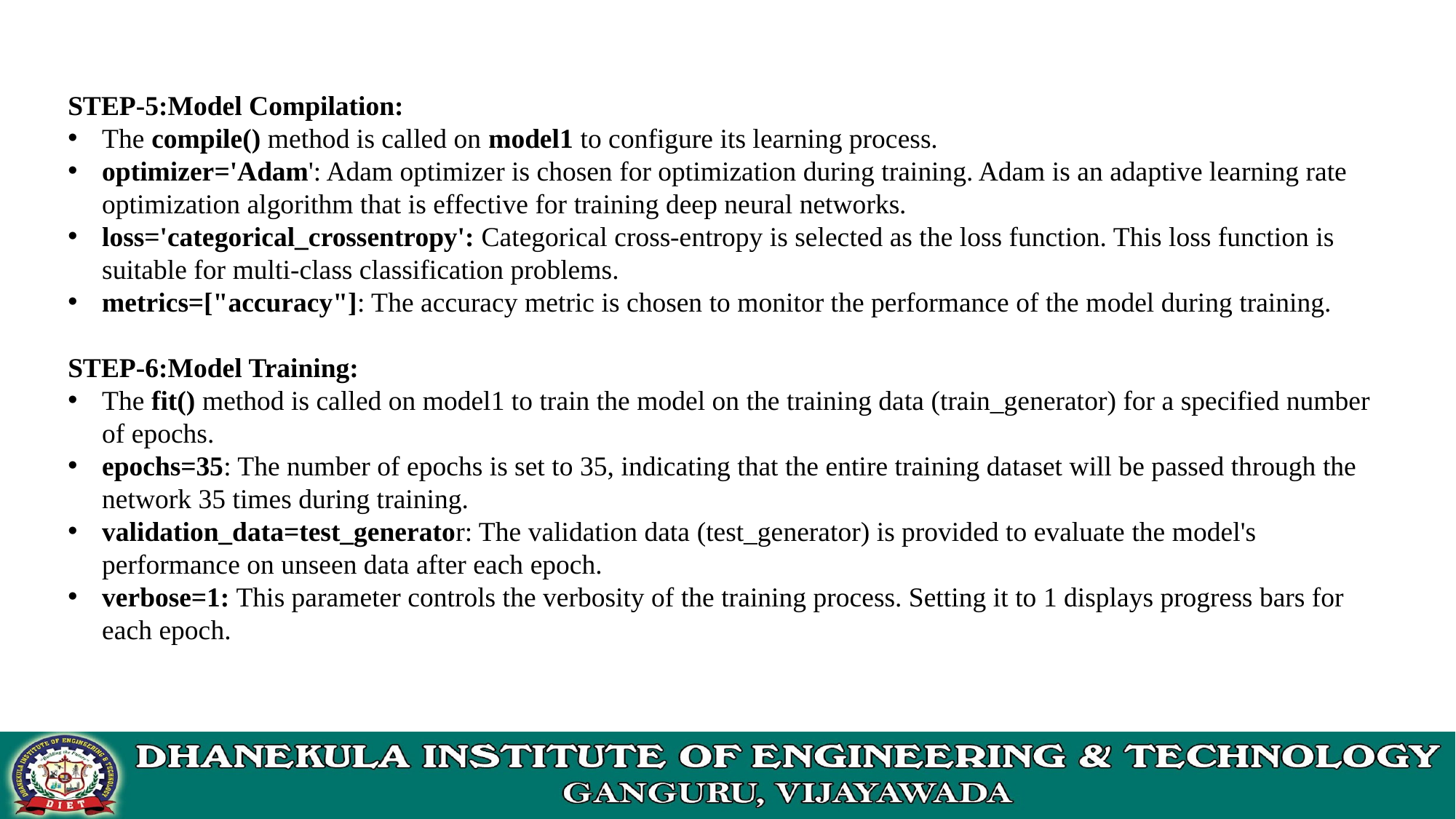

STEP-5:Model Compilation:
The compile() method is called on model1 to configure its learning process.
optimizer='Adam': Adam optimizer is chosen for optimization during training. Adam is an adaptive learning rate optimization algorithm that is effective for training deep neural networks.
loss='categorical_crossentropy': Categorical cross-entropy is selected as the loss function. This loss function is suitable for multi-class classification problems.
metrics=["accuracy"]: The accuracy metric is chosen to monitor the performance of the model during training.

STEP-6:Model Training:
The fit() method is called on model1 to train the model on the training data (train_generator) for a specified number of epochs.
epochs=35: The number of epochs is set to 35, indicating that the entire training dataset will be passed through the network 35 times during training.
validation_data=test_generator: The validation data (test_generator) is provided to evaluate the model's performance on unseen data after each epoch.
verbose=1: This parameter controls the verbosity of the training process. Setting it to 1 displays progress bars for each epoch.